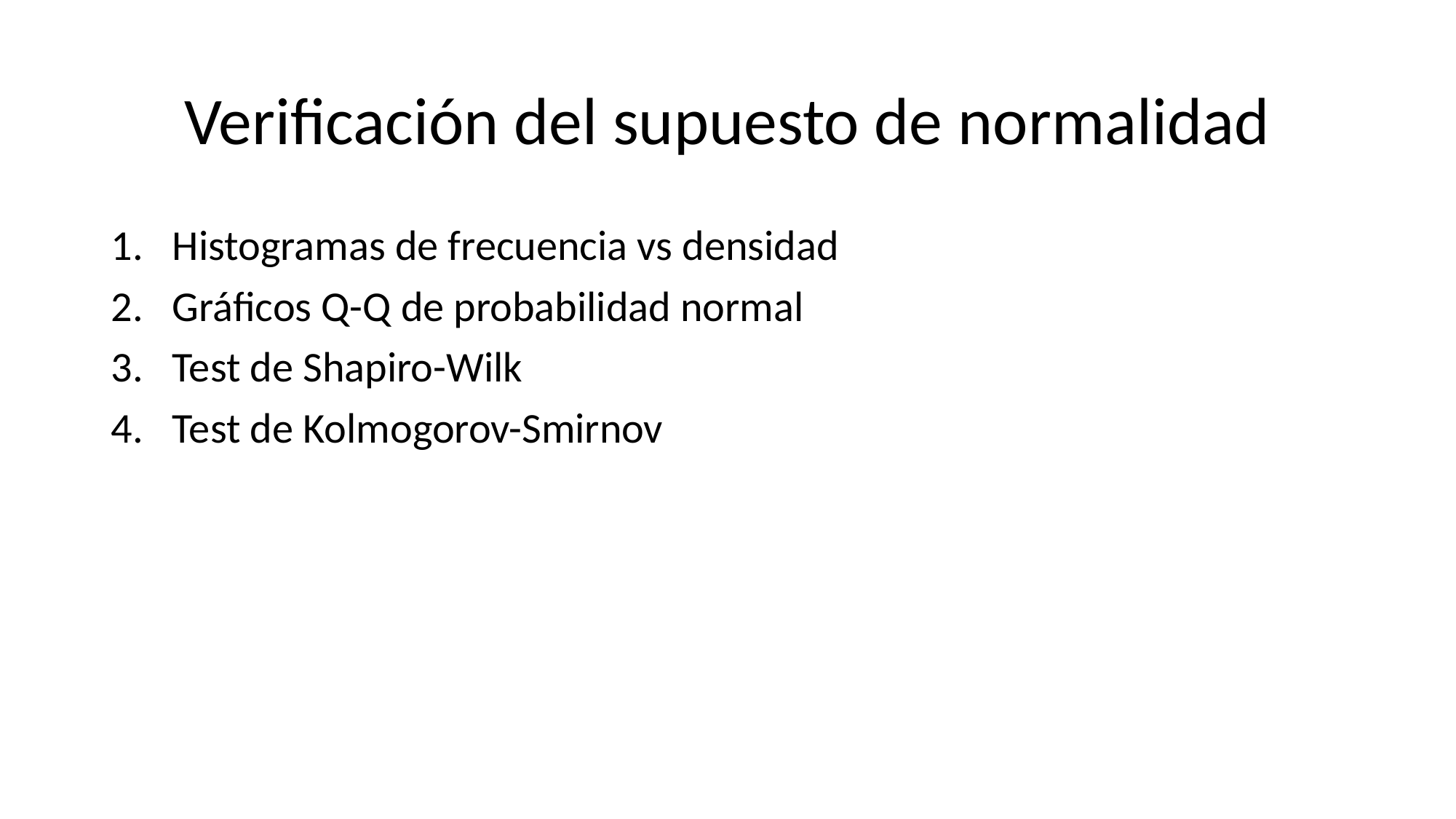

# Verificación del supuesto de normalidad
Histogramas de frecuencia vs densidad
Gráficos Q-Q de probabilidad normal
Test de Shapiro-Wilk
Test de Kolmogorov-Smirnov